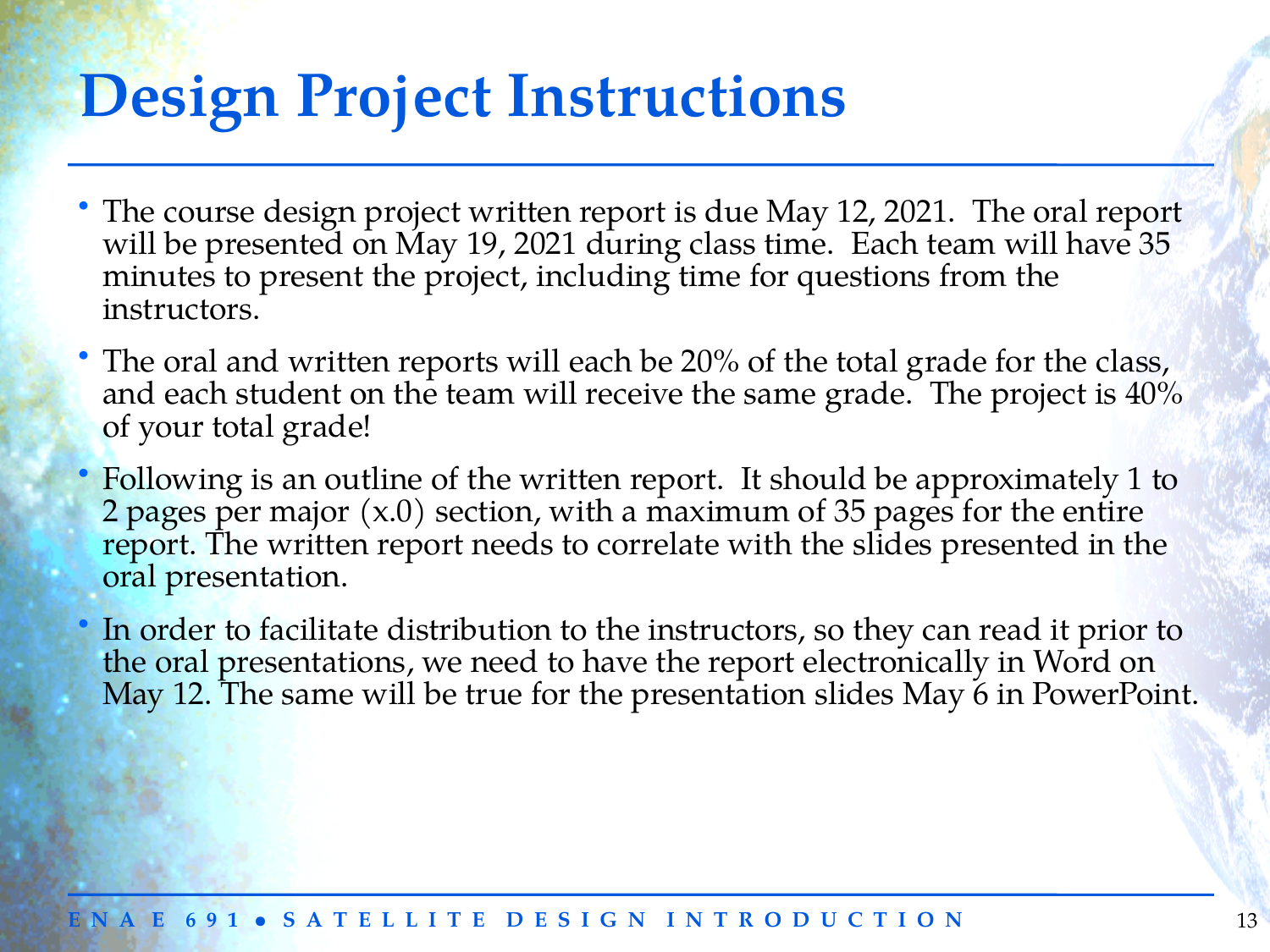

# Design Project Instructions
The course design project written report is due May 12, 2021.  The oral report will be presented on May 19, 2021 during class time.  Each team will have 35 minutes to present the project, including time for questions from the instructors.
The oral and written reports will each be 20% of the total grade for the class, and each student on the team will receive the same grade.  The project is 40% of your total grade!
Following is an outline of the written report.  It should be approximately 1 to 2 pages per major (x.0) section, with a maximum of 35 pages for the entire report. The written report needs to correlate with the slides presented in the oral presentation.
In order to facilitate distribution to the instructors, so they can read it prior to the oral presentations, we need to have the report electronically in Word on May 12. The same will be true for the presentation slides May 6 in PowerPoint.